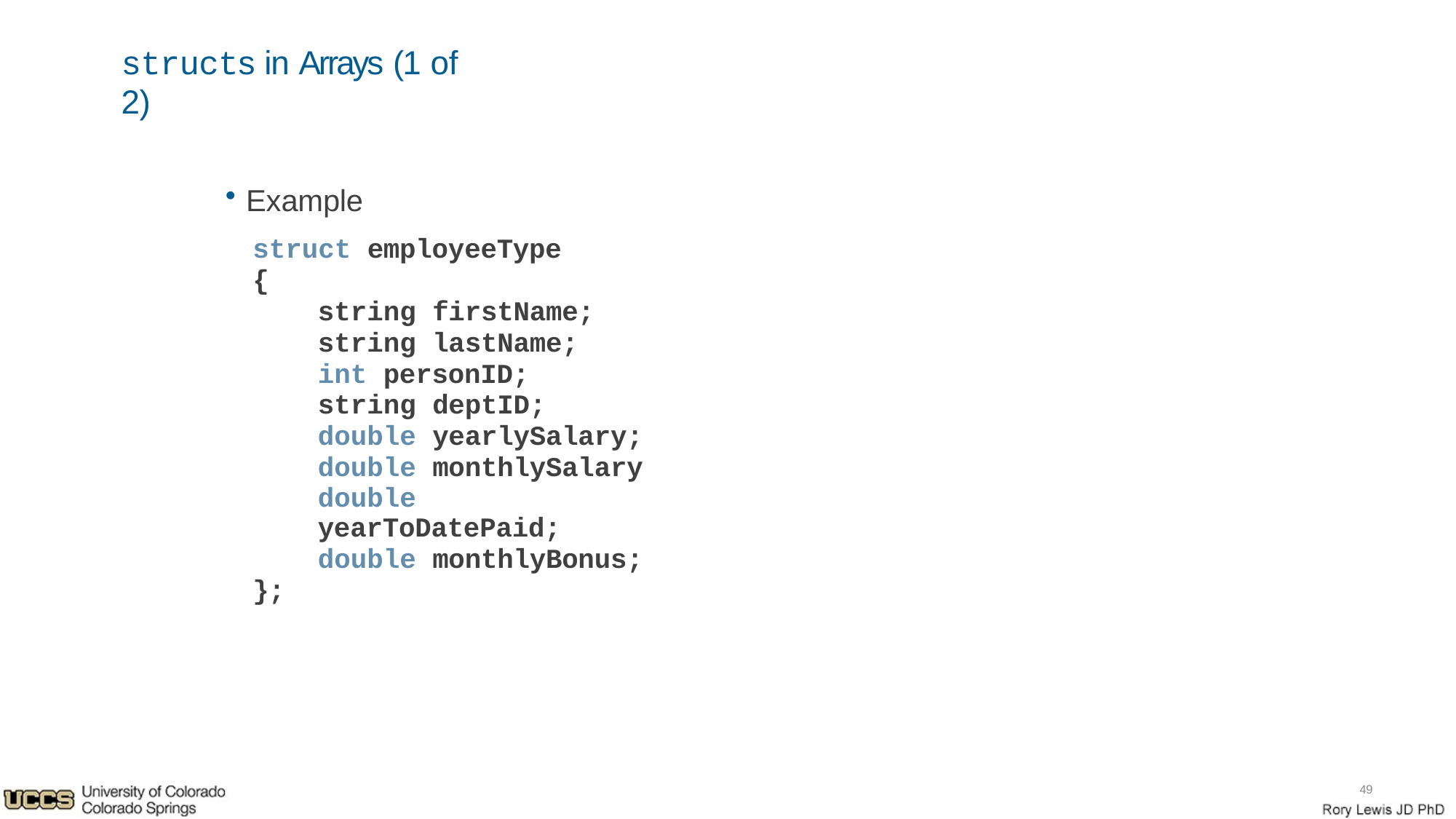

# structs in Arrays (1 of 2)
Example
struct employeeType
{
string firstName; string lastName; int personID; string deptID; double yearlySalary; double monthlySalary
double yearToDatePaid;
double monthlyBonus;
};
49